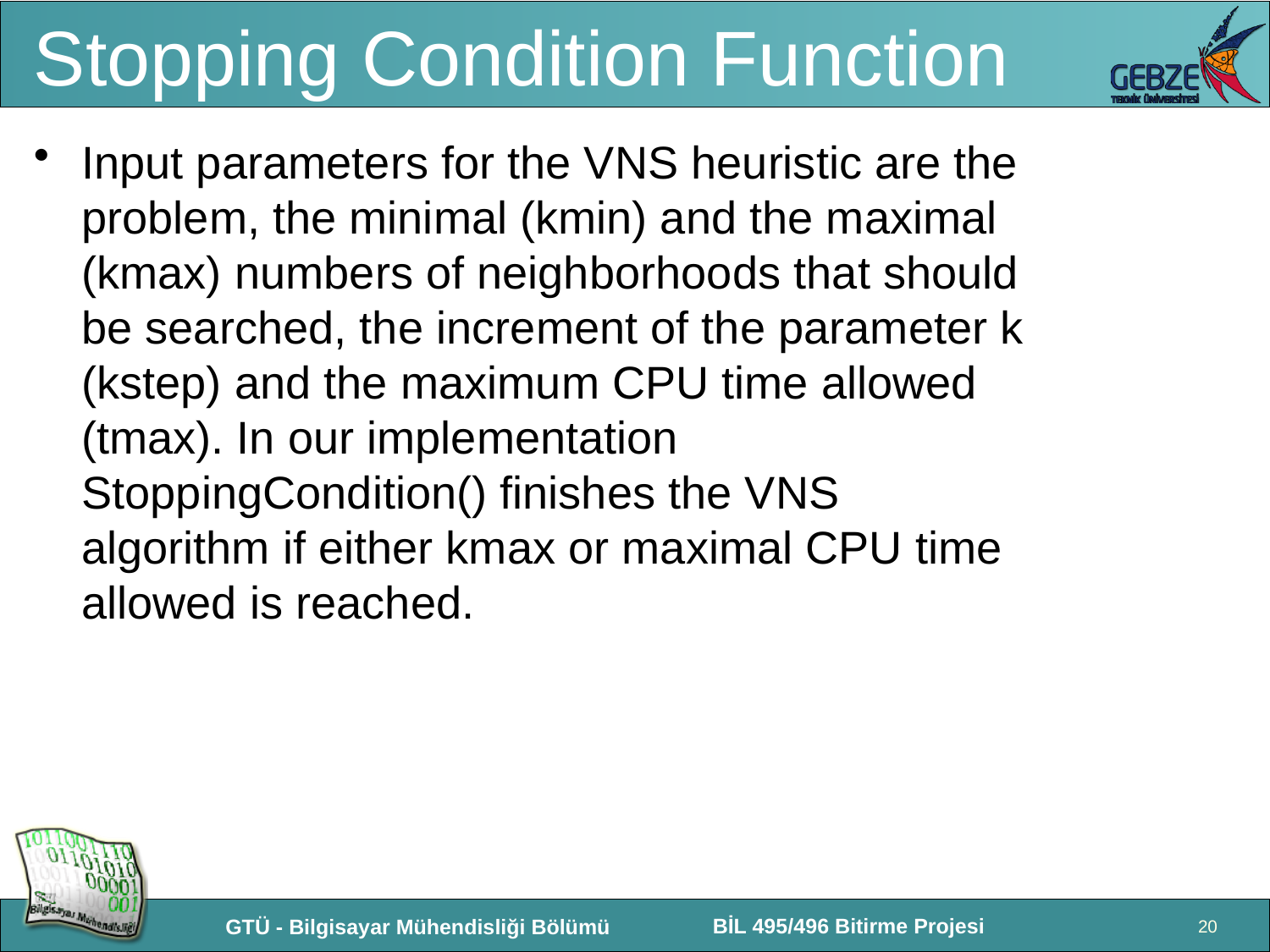

# Stopping Condition Function
Input parameters for the VNS heuristic are the problem, the minimal (kmin) and the maximal (kmax) numbers of neighborhoods that should be searched, the increment of the parameter k (kstep) and the maximum CPU time allowed (tmax). In our implementation StoppingCondition() finishes the VNS algorithm if either kmax or maximal CPU time allowed is reached.
20